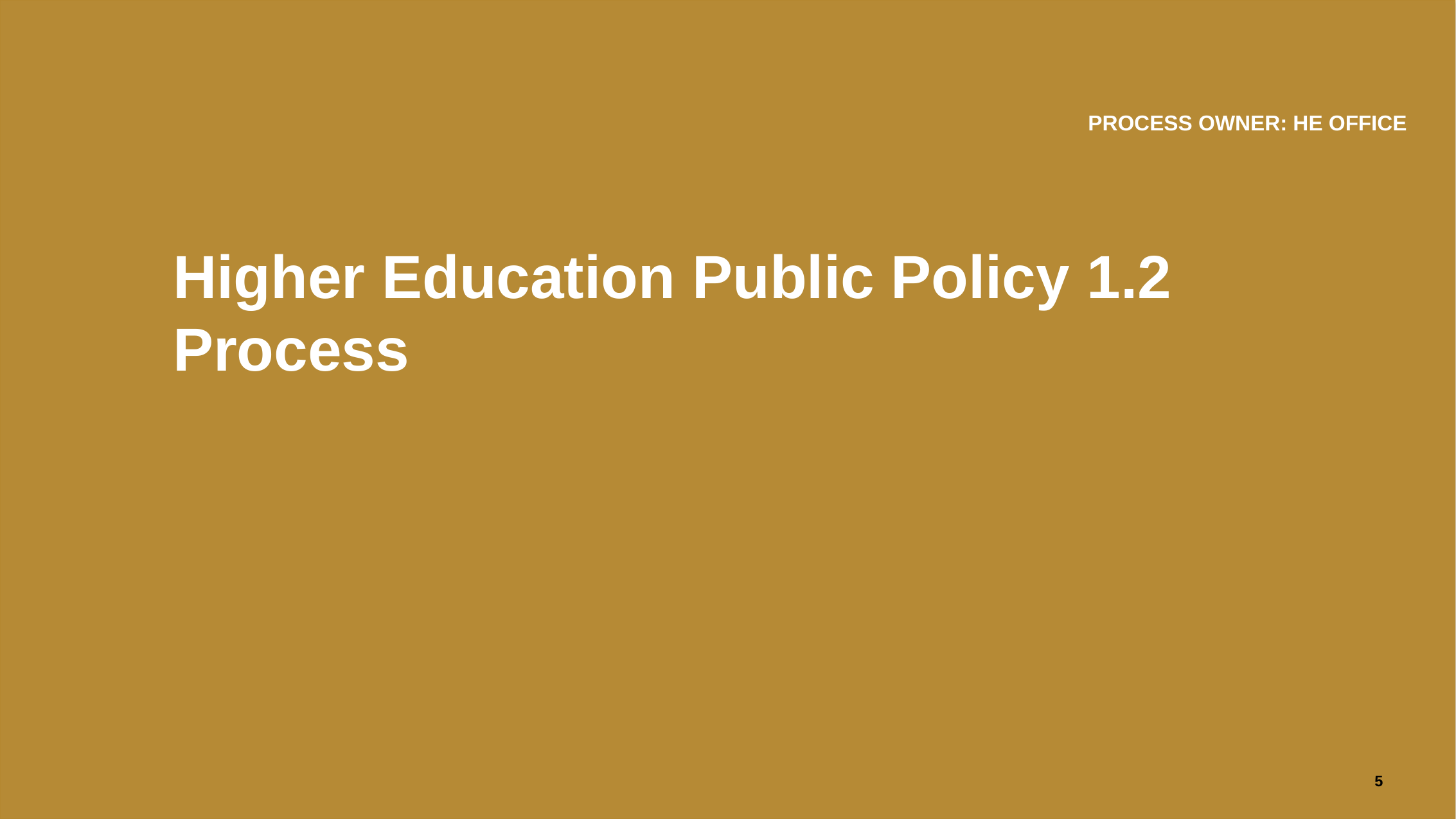

PROCESS OWNER: HE OFFICE
# 1.2 Higher Education Public Policy Process
5